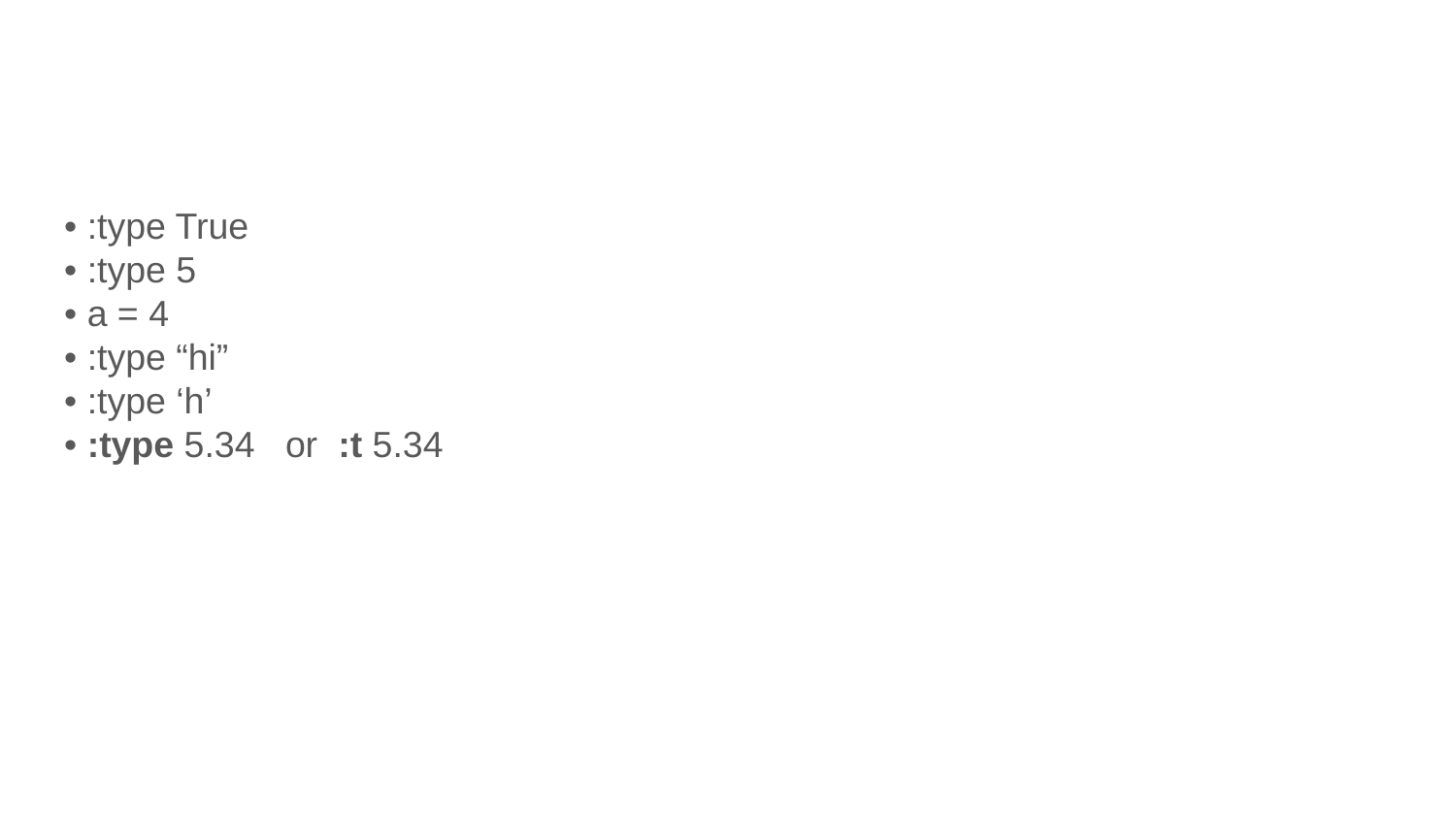

#
• :type True
• :type 5
• a = 4
• :type “hi”
• :type ‘h’
• :type 5.34   or  :t 5.34